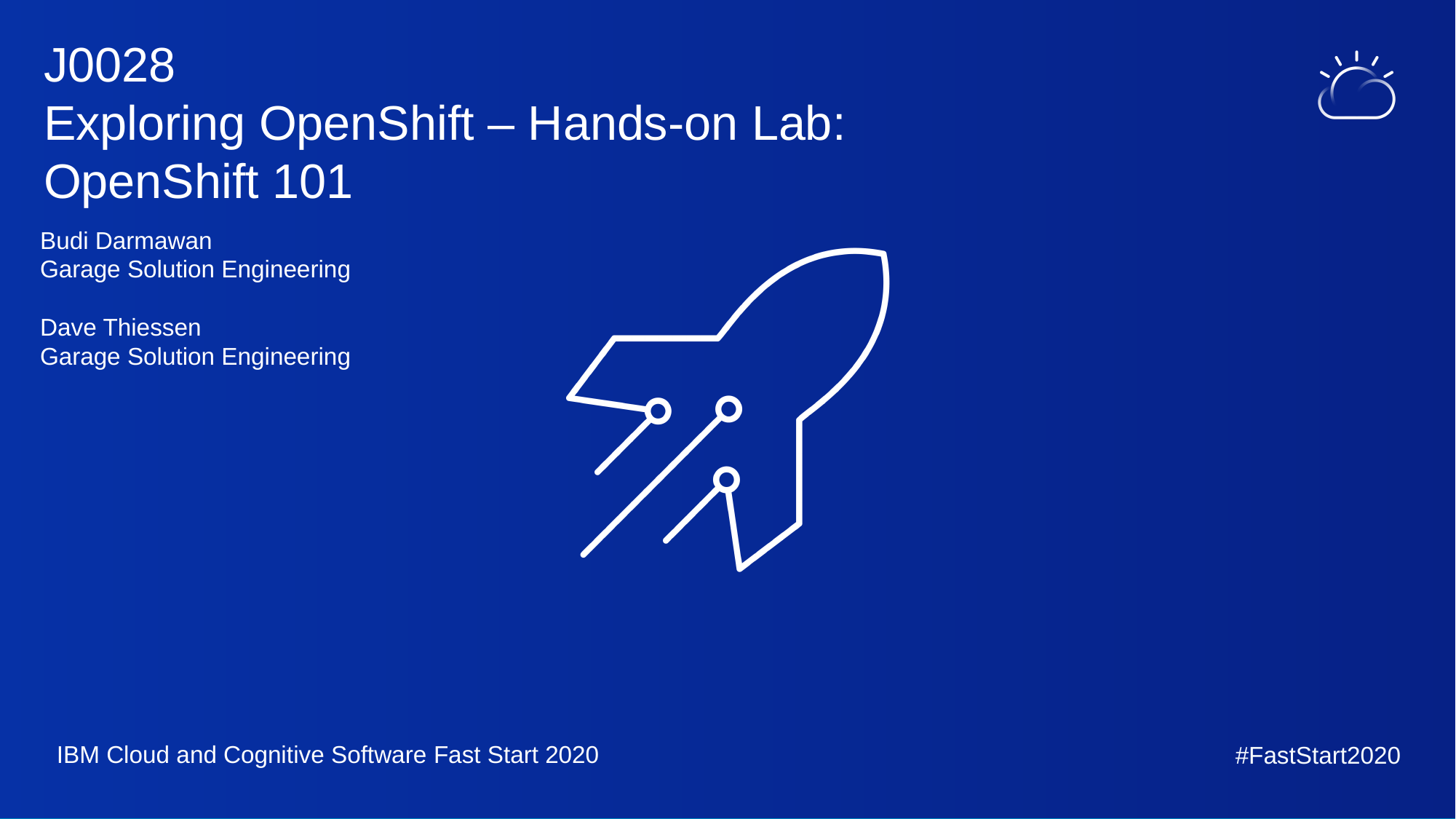

J0028
Exploring OpenShift – Hands-on Lab:
OpenShift 101
Budi Darmawan
Garage Solution Engineering

Dave Thiessen
Garage Solution Engineering